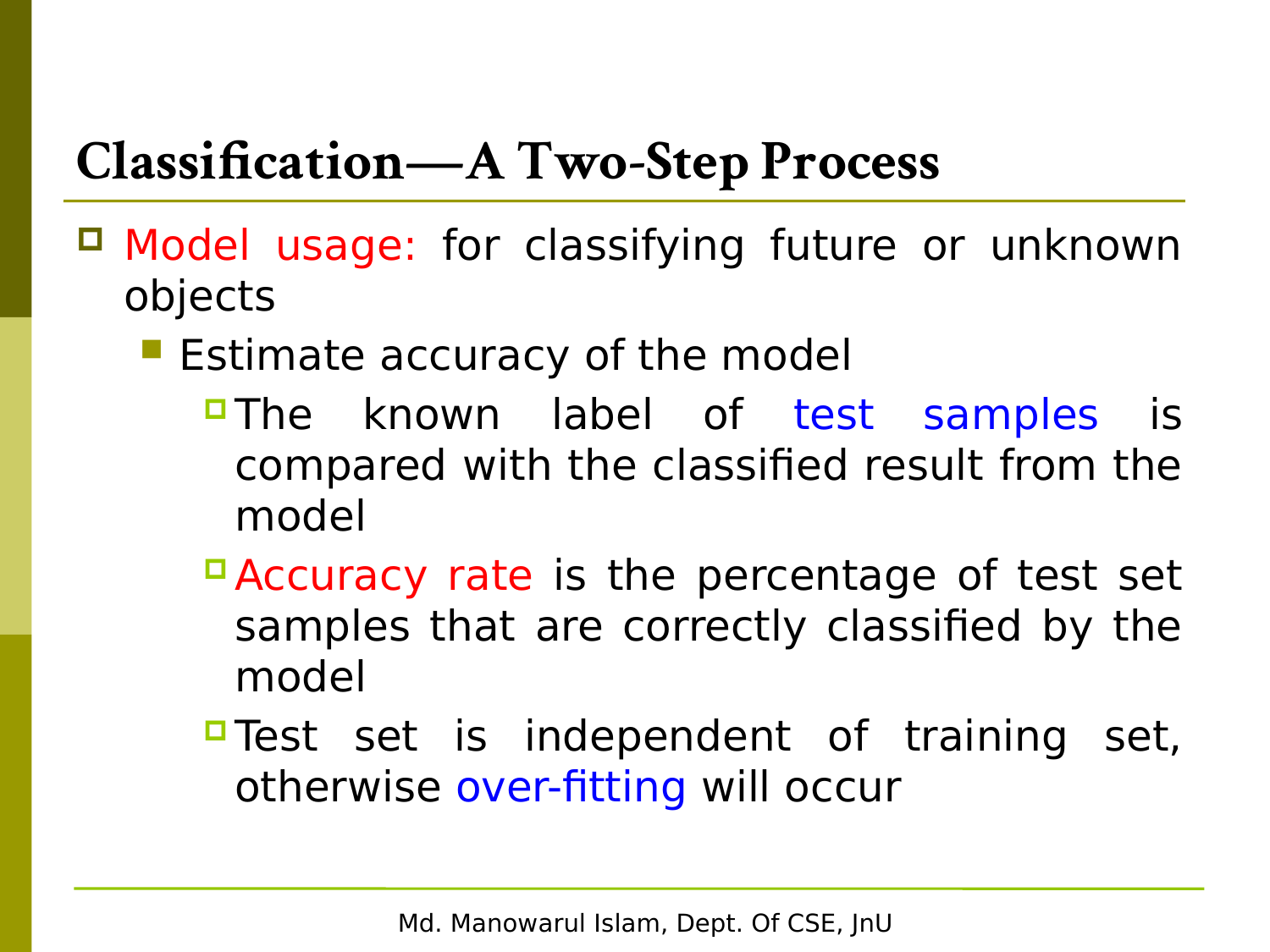

# Classification—A Two-Step Process
Model usage: for classifying future or unknown objects
Estimate accuracy of the model
The known label of test samples is compared with the classified result from the model
Accuracy rate is the percentage of test set samples that are correctly classified by the model
Test set is independent of training set, otherwise over-fitting will occur